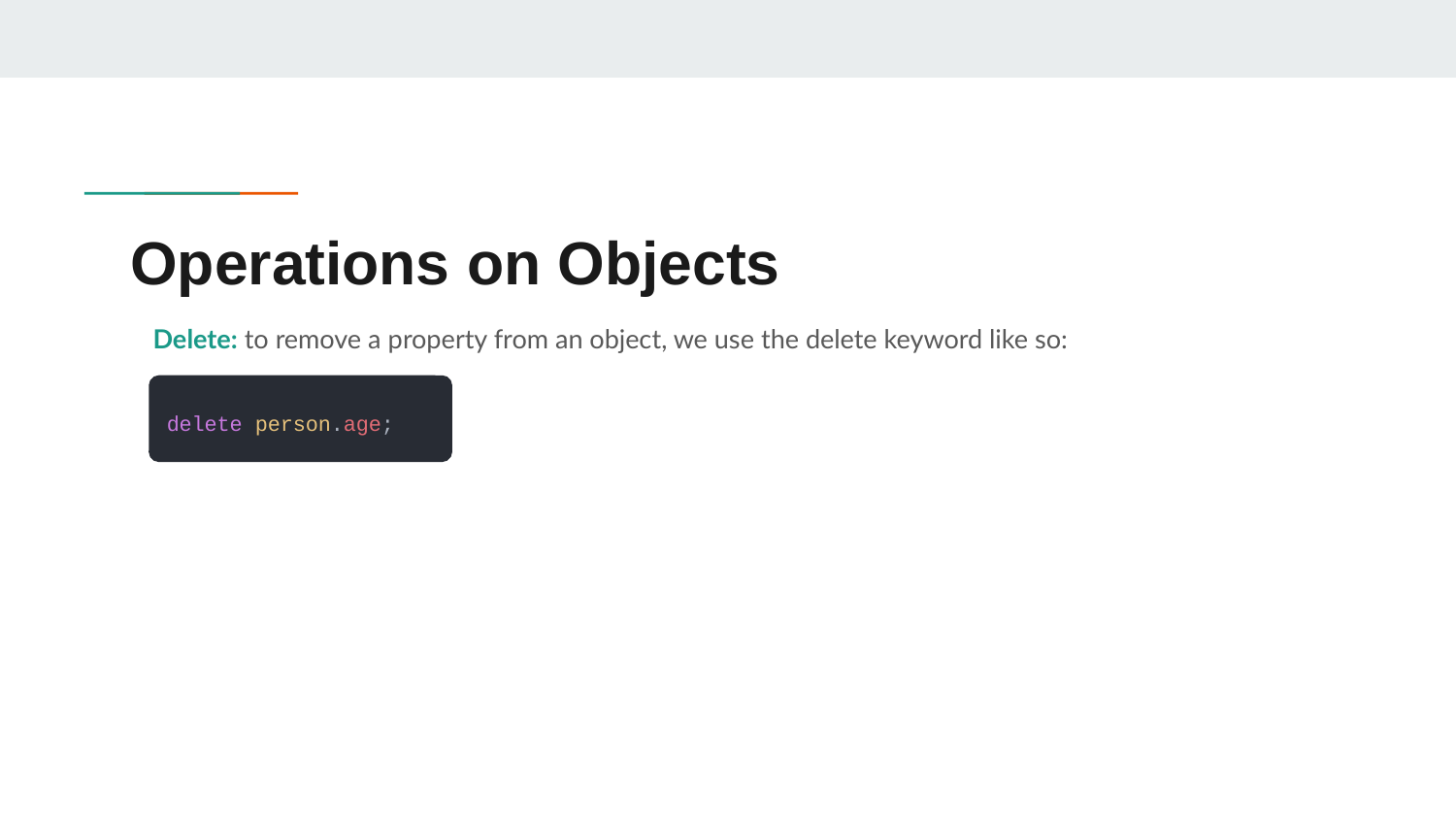

# Operations on Objects
Delete: to remove a property from an object, we use the delete keyword like so:

delete person.age;